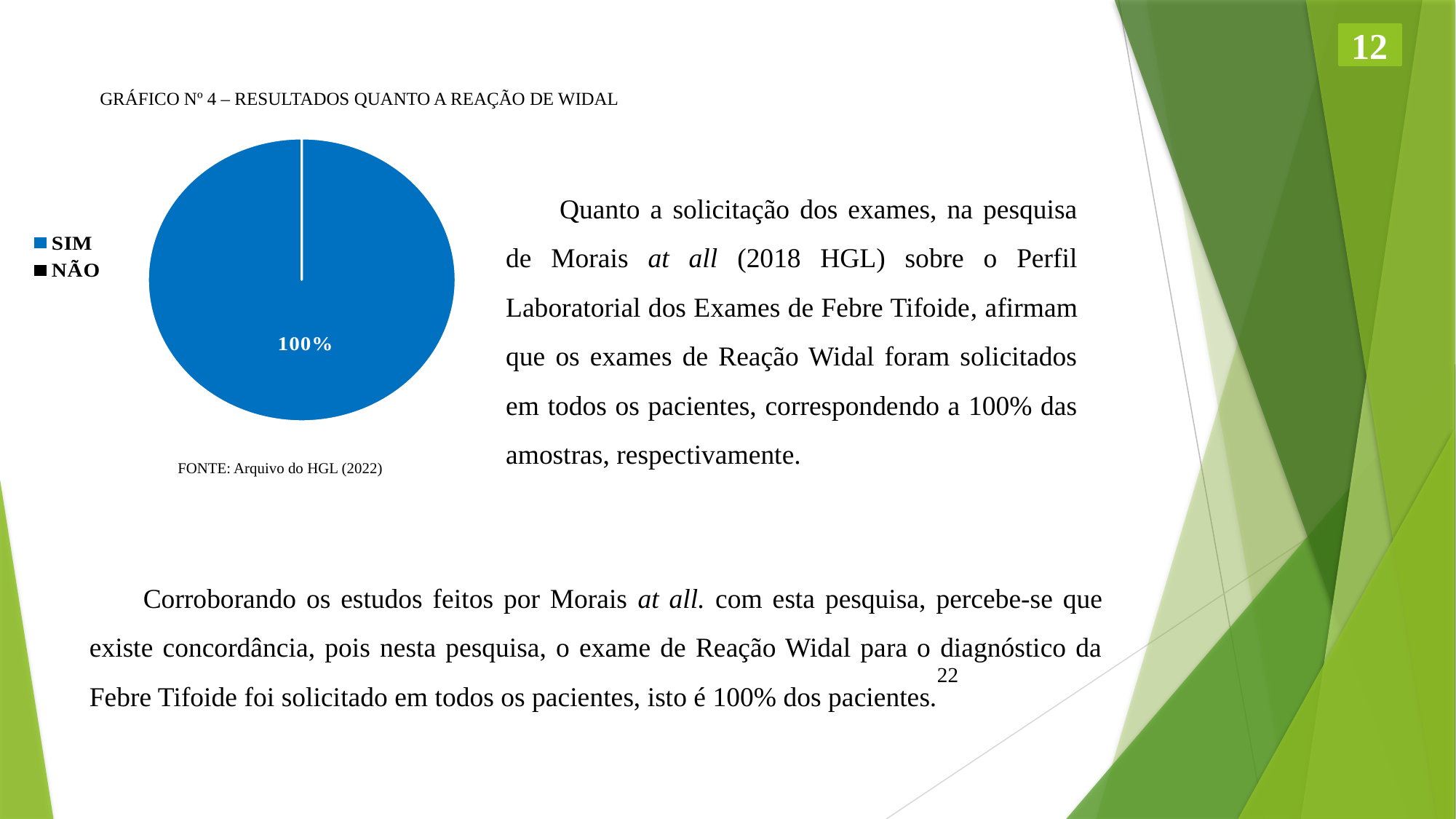

12
GRÁFICO Nº 4 – RESULTADOS QUANTO A REAÇÃO DE WIDAL

### Chart

| Category | Vendas |
|---|---|
| SIM | 1.0 |
| NÃO | 0.0 |
Quanto a solicitação dos exames, na pesquisa de Morais at all (2018 HGL) sobre o Perfil Laboratorial dos Exames de Febre Tifoide, afirmam que os exames de Reação Widal foram solicitados em todos os pacientes, correspondendo a 100% das amostras, respectivamente.
FONTE: Arquivo do HGL (2022)
Corroborando os estudos feitos por Morais at all. com esta pesquisa, percebe-se que existe concordância, pois nesta pesquisa, o exame de Reação Widal para o diagnóstico da Febre Tifoide foi solicitado em todos os pacientes, isto é 100% dos pacientes.
22